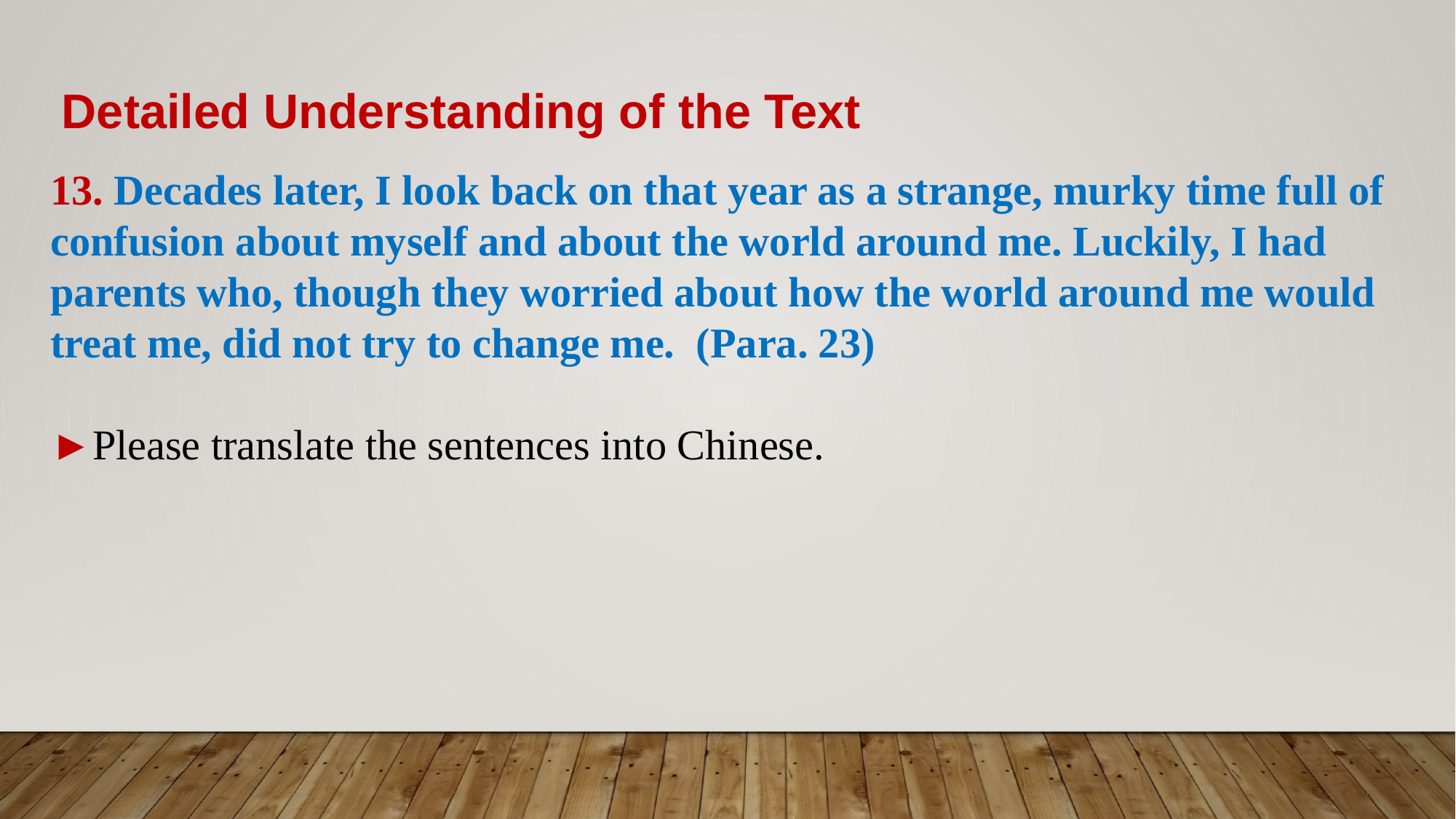

Detailed Understanding of the Text
13. Decades later, I look back on that year as a strange, murky time full of confusion about myself and about the world around me. Luckily, I had parents who, though they worried about how the world around me would treat me, did not try to change me.  (Para. 23)

►Please translate the sentences into Chinese.